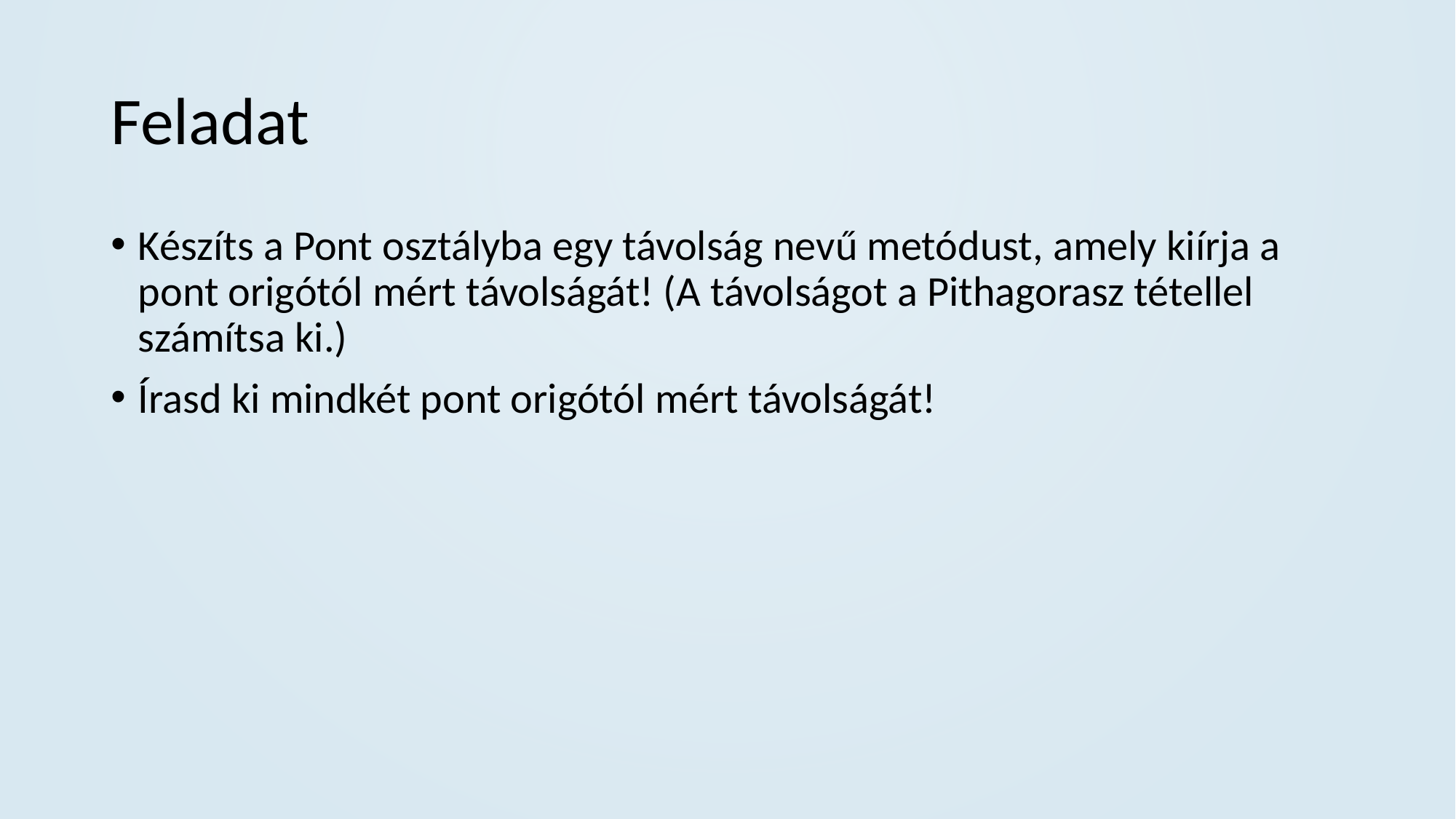

# Feladat
Készíts a Pont osztályba egy távolság nevű metódust, amely kiírja a pont origótól mért távolságát! (A távolságot a Pithagorasz tétellel számítsa ki.)
Írasd ki mindkét pont origótól mért távolságát!